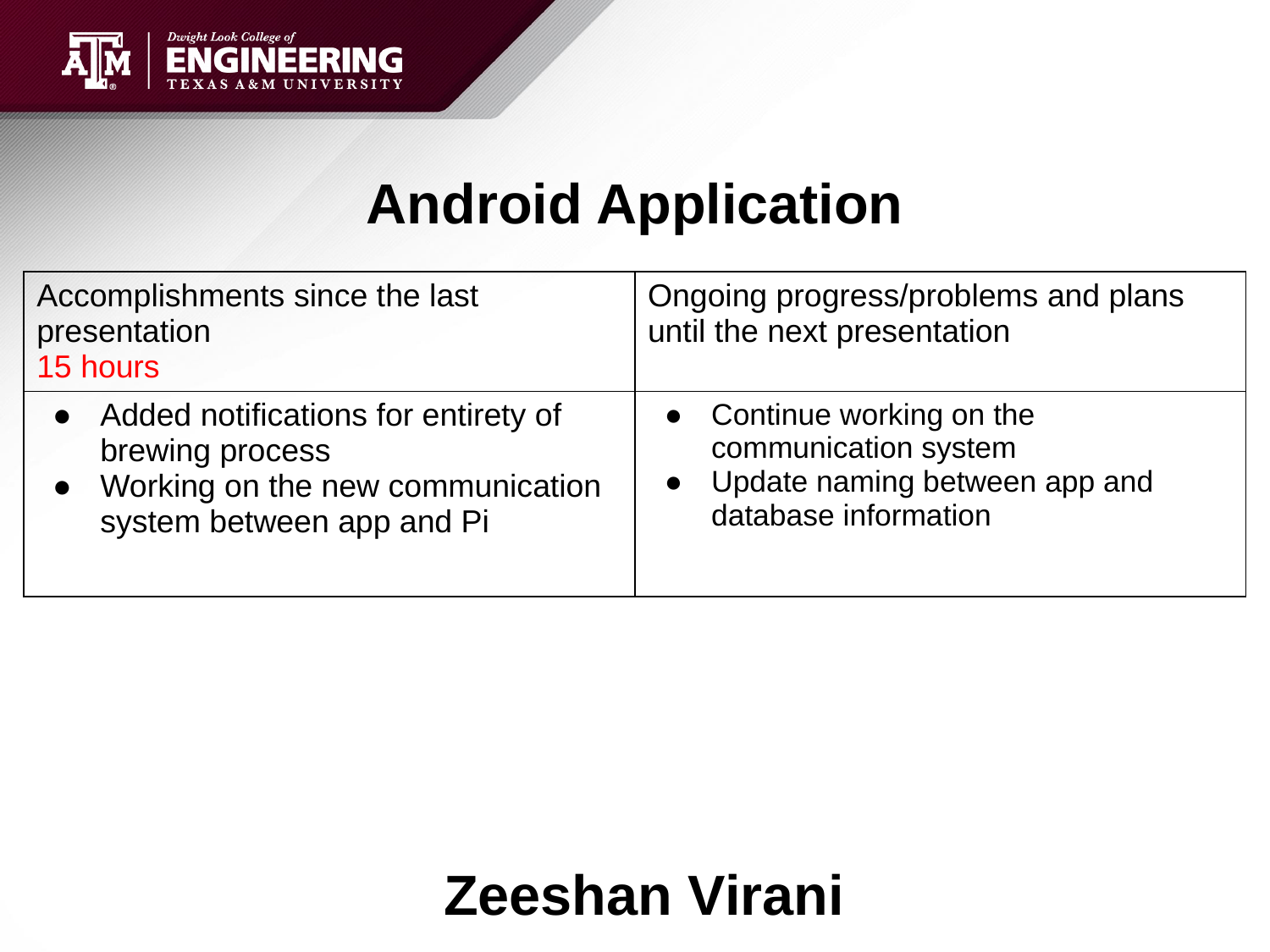

# Android Application
| Accomplishments since the last presentation 15 hours | Ongoing progress/problems and plans until the next presentation |
| --- | --- |
| Added notifications for entirety of brewing process Working on the new communication system between app and Pi | Continue working on the communication system Update naming between app and database information |
Zeeshan Virani